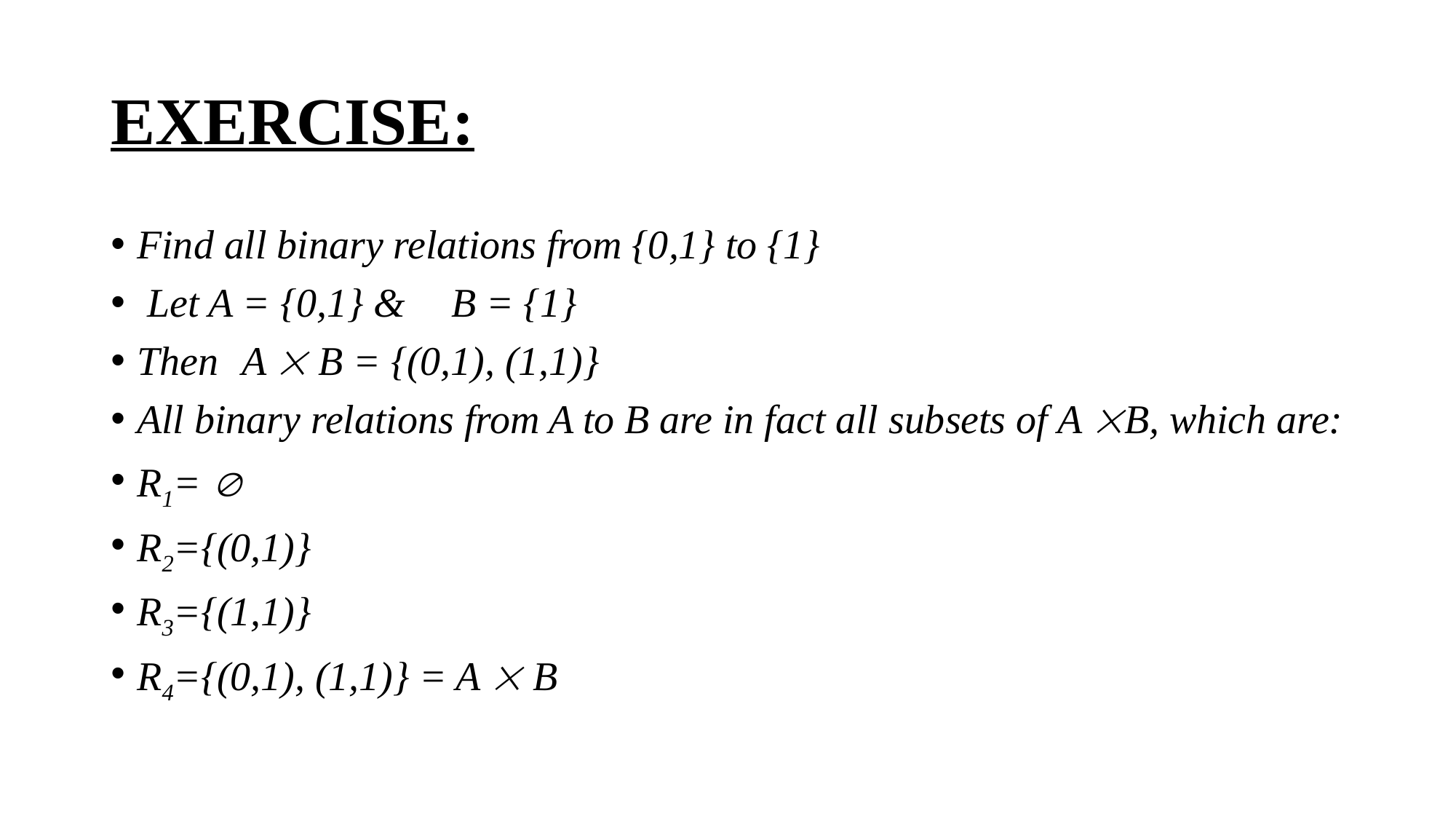

# EXERCISE:
Find all binary relations from {0,1} to {1}
 Let A = {0,1} &	B = {1}
Then	A × B = {(0,1), (1,1)}
All binary relations from A to B are in fact all subsets of A ×B, which are:
R1= ∅
R2={(0,1)}
R3={(1,1)}
R4={(0,1), (1,1)} = A × B